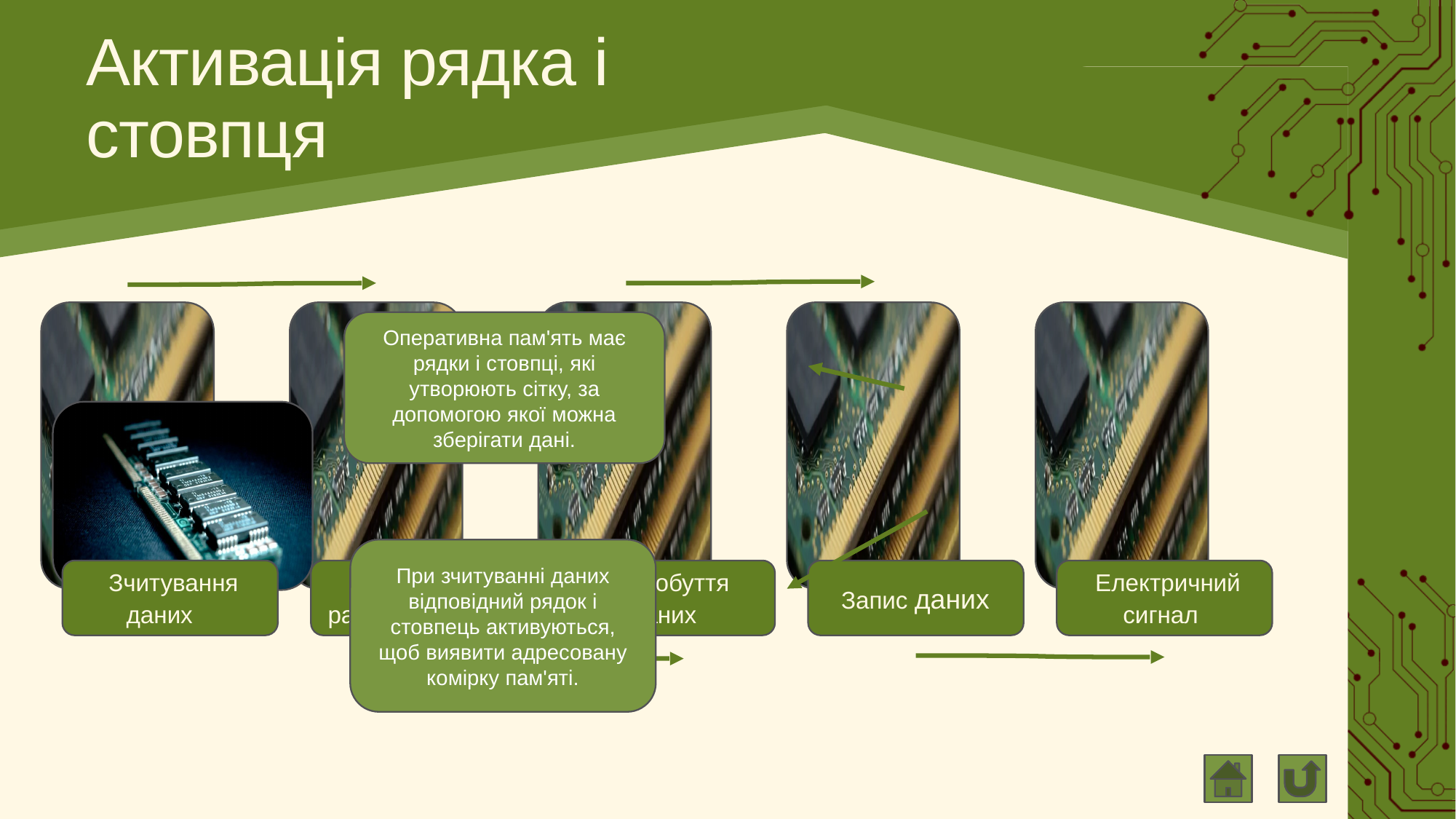

# Активація рядка і стовпця

Оперативна пам'ять має рядки і стовпці, які утворюють сітку, за допомогою якої можна зберігати дані.

При зчитуванні даних відповідний рядок і стовпець активуються, щоб виявити адресовану комірку пам'яті.
 Зчитування даних
 Активація радка і стовпця
 Видобуття даних
 Запис даних
 Електричний сигнал